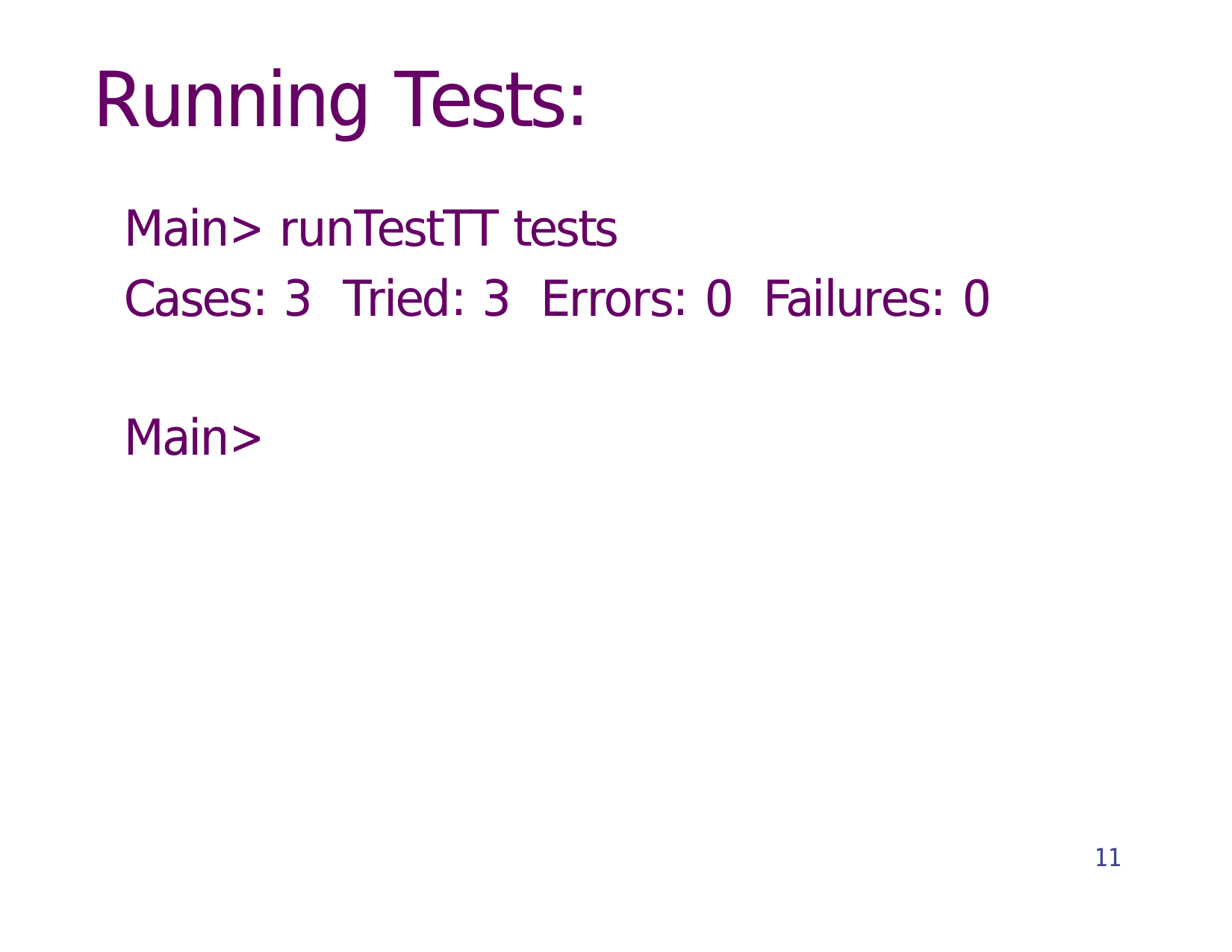

# Running Tests:
Main> runTestTT tests
Cases: 3  Tried: 3  Errors: 0  Failures: 0

Main>
11